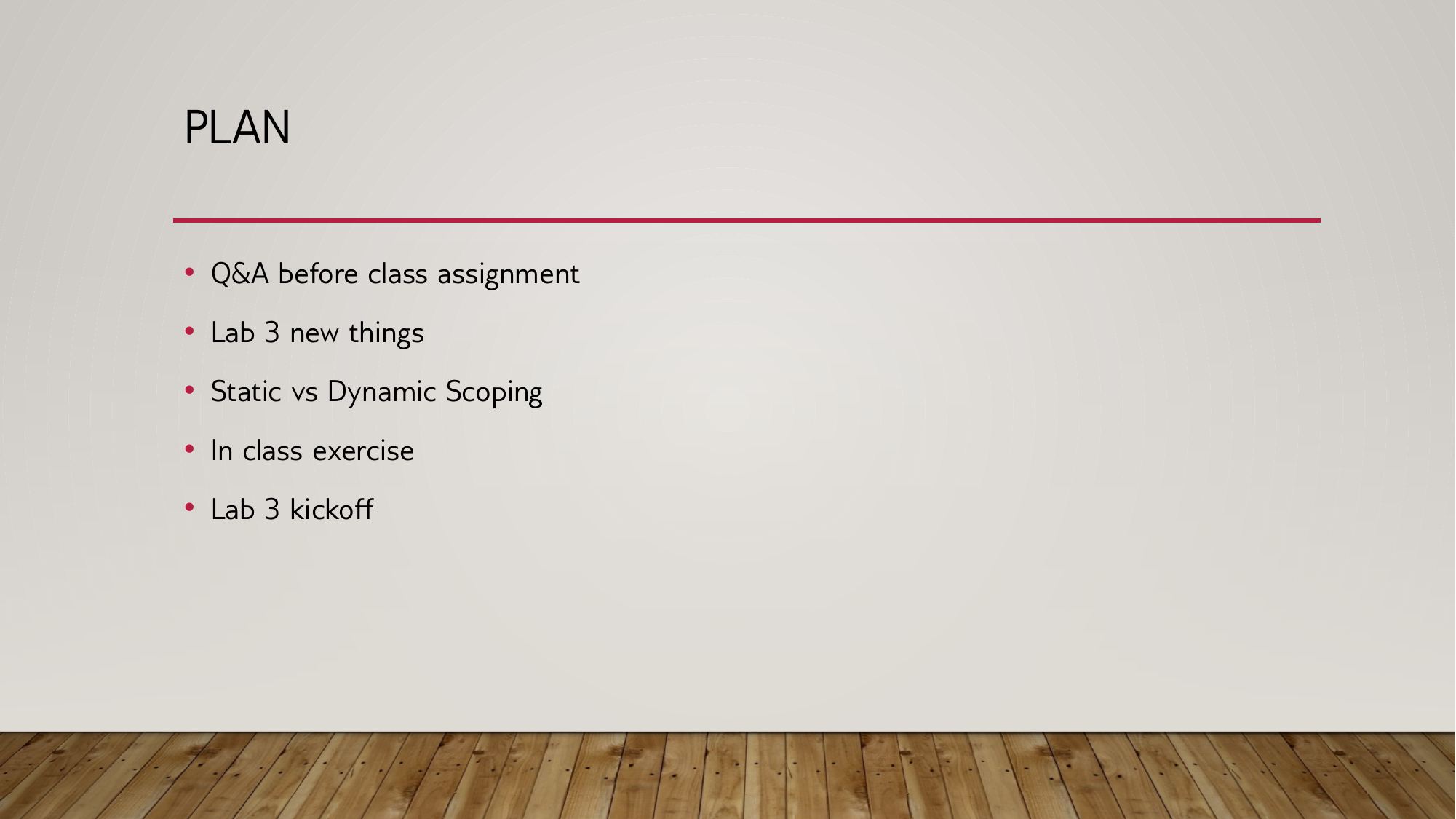

# PLAN
Q&A before class assignment
Lab 3 new things
Static vs Dynamic Scoping
In class exercise
Lab 3 kickoff